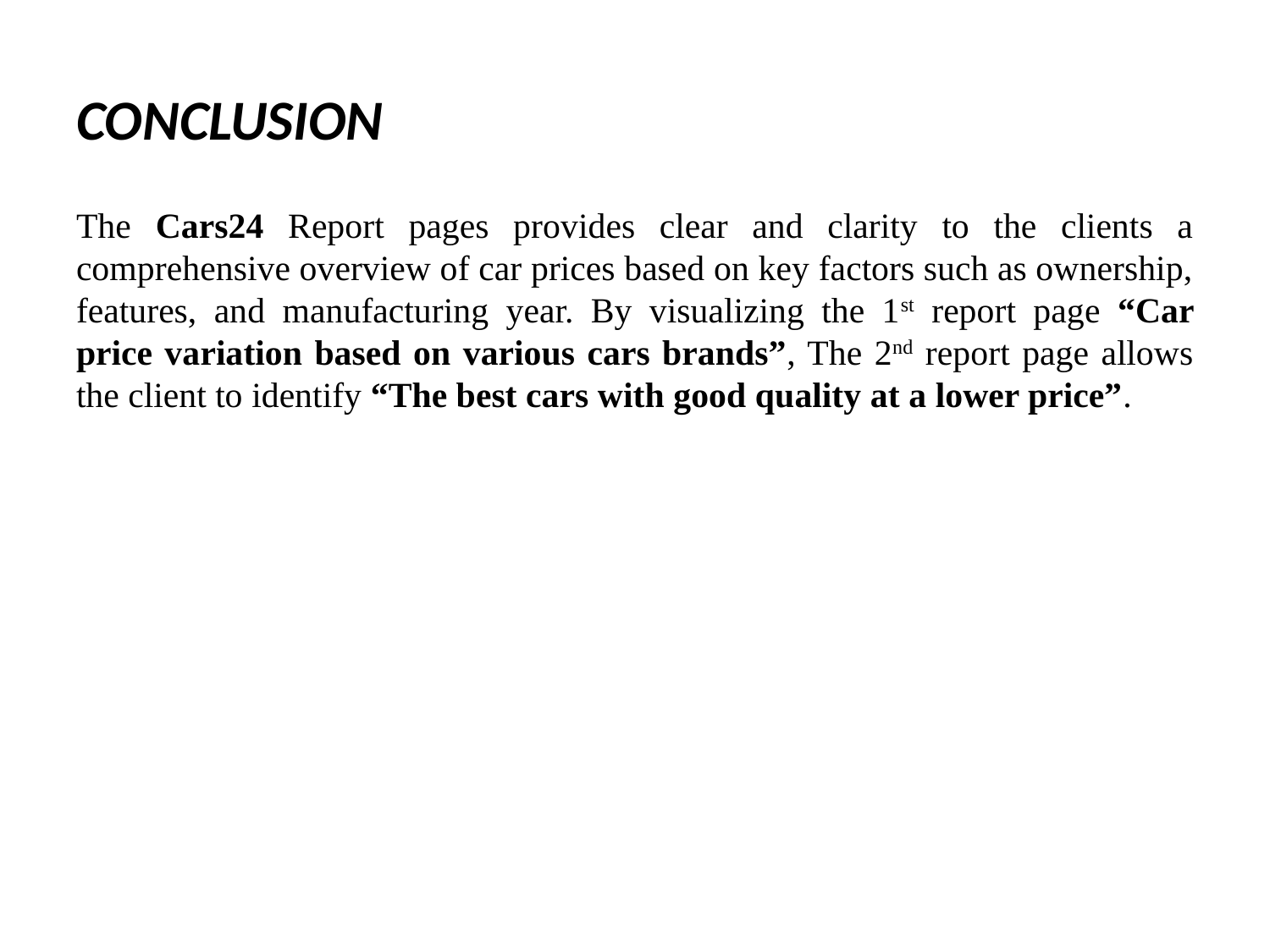

# CONCLUSION
The Cars24 Report pages provides clear and clarity to the clients a comprehensive overview of car prices based on key factors such as ownership, features, and manufacturing year. By visualizing the 1st report page “Car price variation based on various cars brands”, The 2nd report page allows the client to identify “The best cars with good quality at a lower price”.